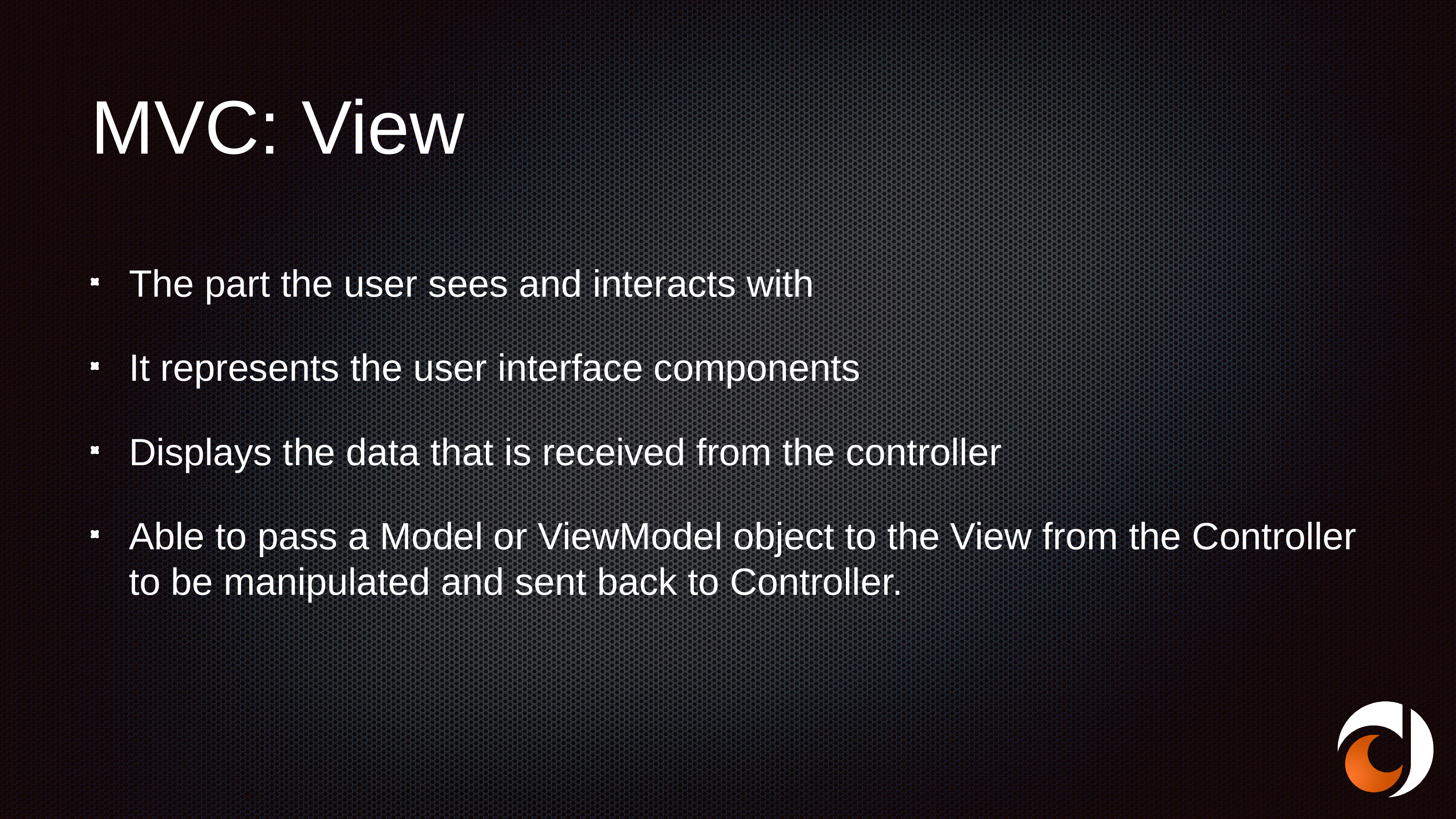

# MVC: View
The part the user sees and interacts with
It represents the user interface components
Displays the data that is received from the controller
Able to pass a Model or ViewModel object to the View from the Controller to be manipulated and sent back to Controller.